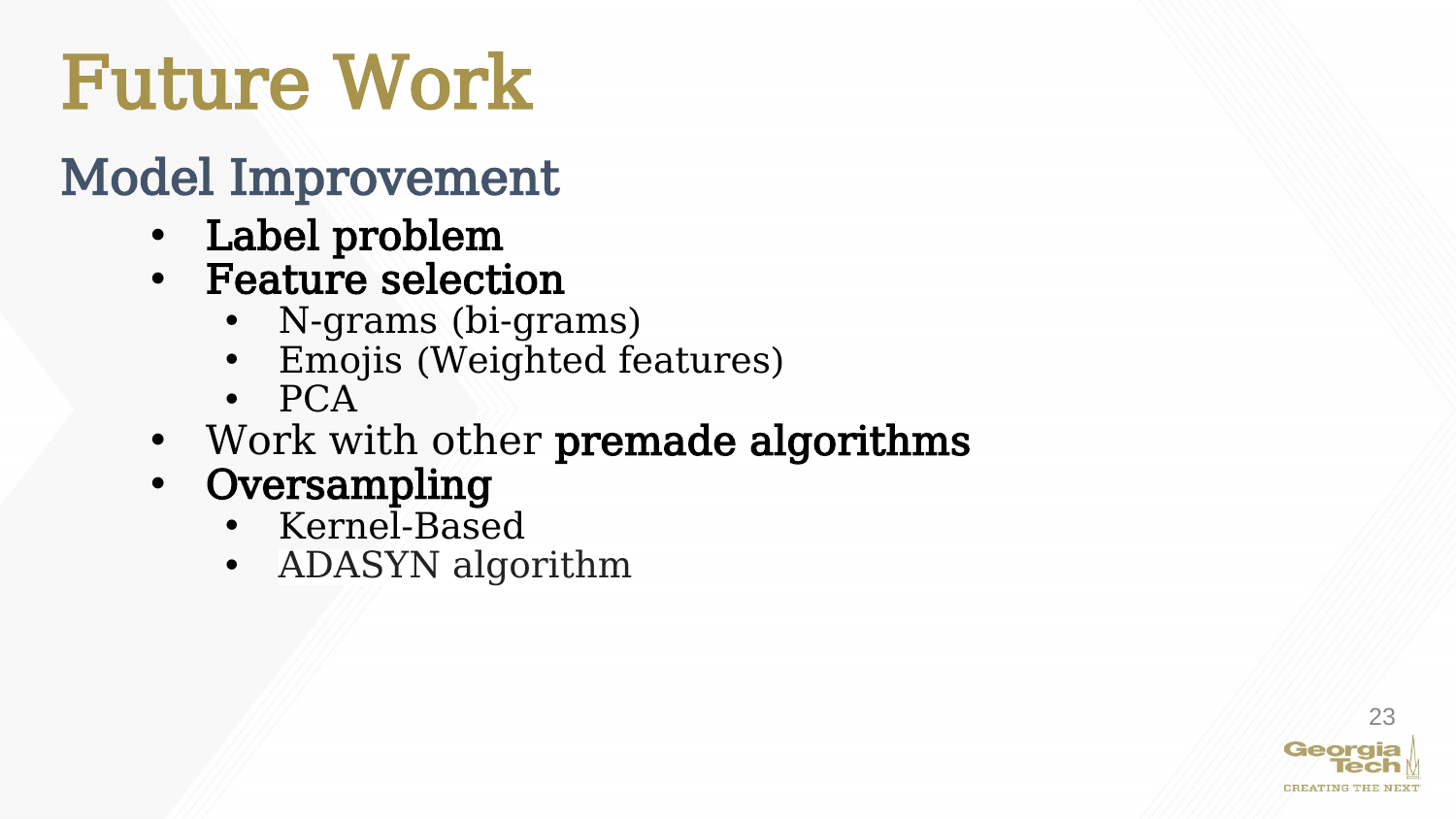

# Future Work
Model Improvement
Label problem
Feature selection
N-grams (bi-grams)
Emojis (Weighted features)
PCA
Work with other premade algorithms
Oversampling
Kernel-Based
ADASYN algorithm
23